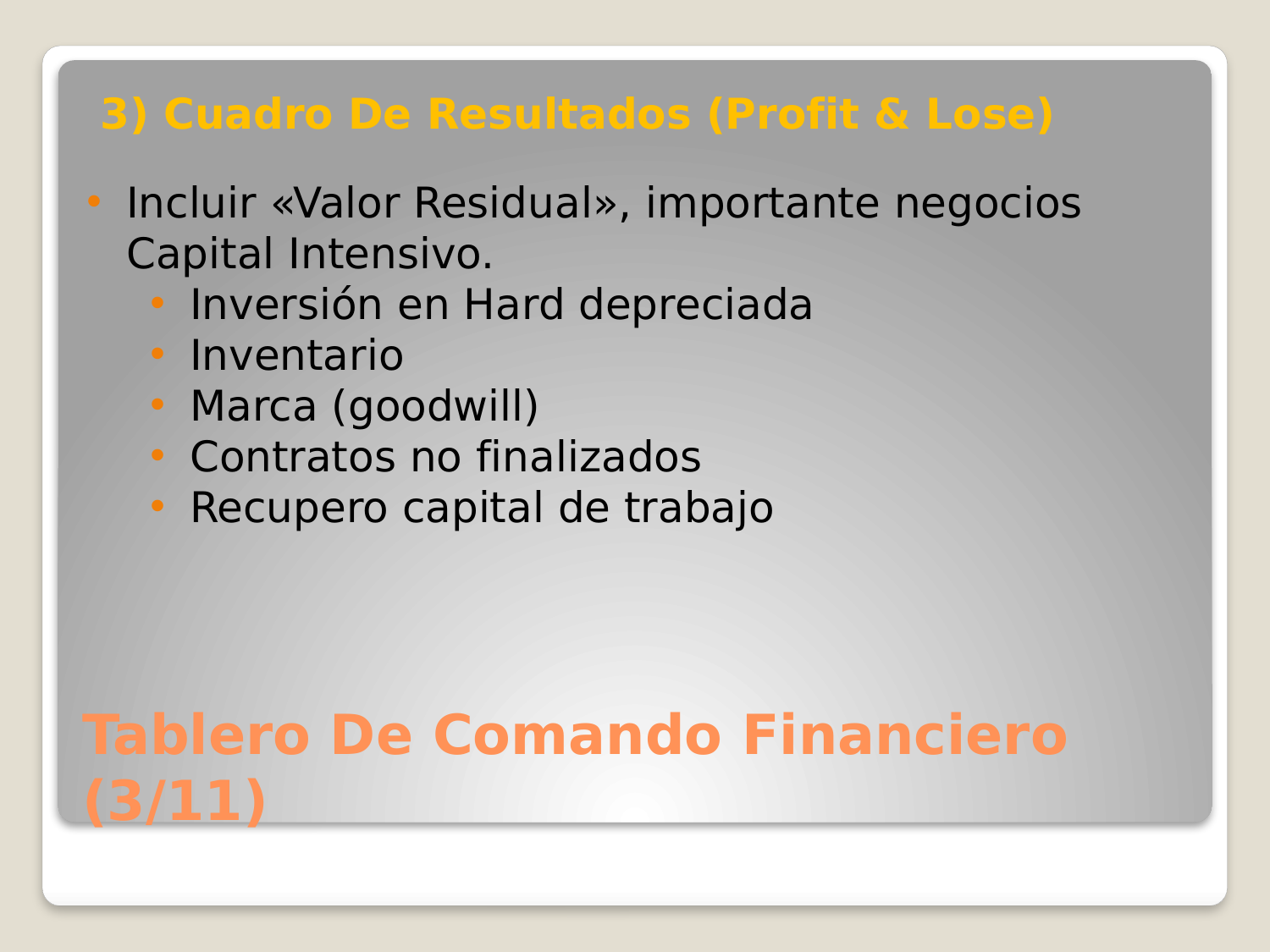

3) Cuadro De Resultados (Profit & Lose)
Incluir «Valor Residual», importante negocios Capital Intensivo.
Inversión en Hard depreciada
Inventario
Marca (goodwill)
Contratos no finalizados
Recupero capital de trabajo

# Tablero De Comando Financiero (3/11)